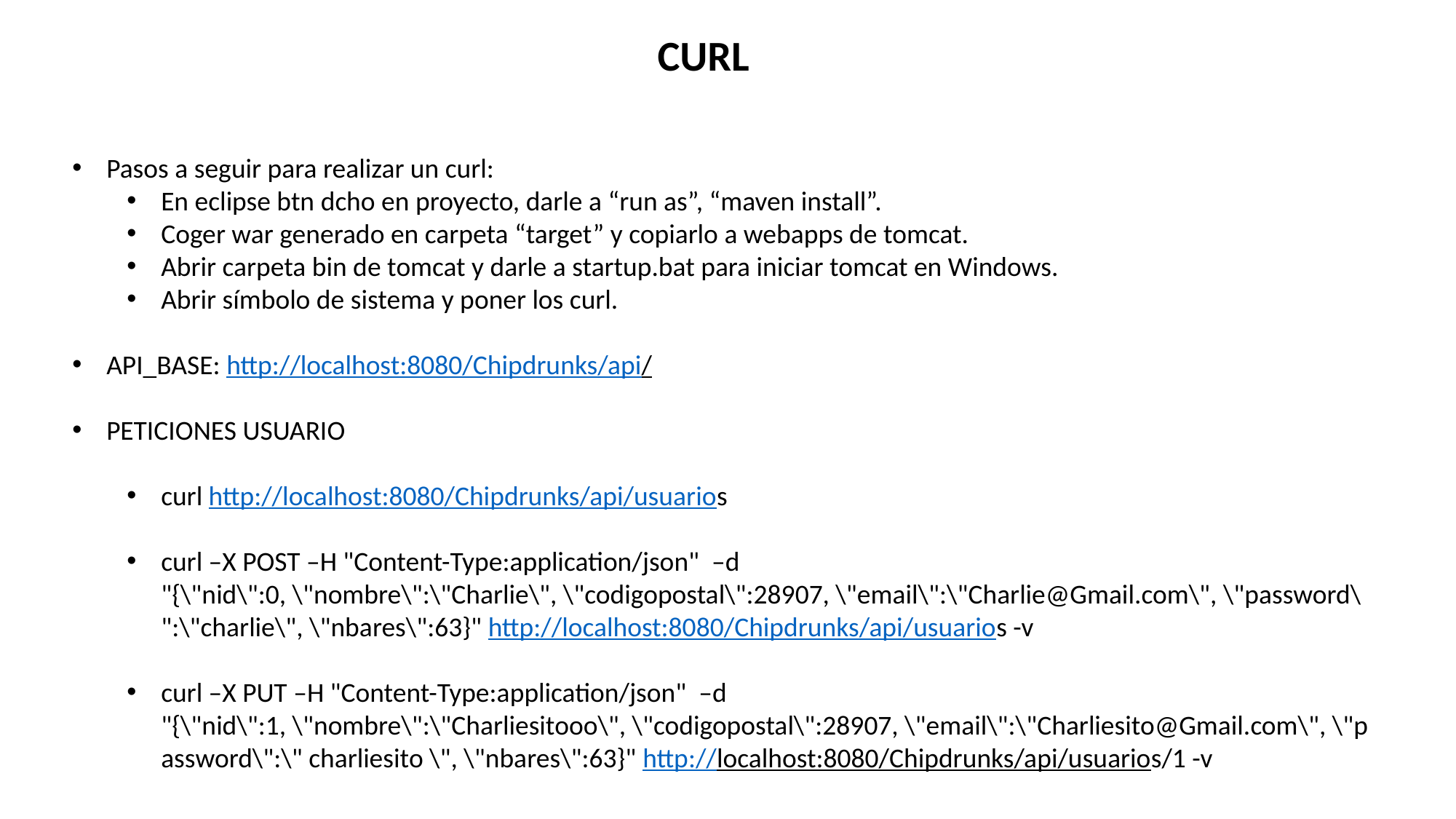

CURL

Pasos a seguir para realizar un curl:
En eclipse btn dcho en proyecto, darle a “run as”, “maven install”.
Coger war generado en carpeta “target” y copiarlo a webapps de tomcat.
Abrir carpeta bin de tomcat y darle a startup.bat para iniciar tomcat en Windows.
Abrir símbolo de sistema y poner los curl.

API_BASE: http://localhost:8080/Chipdrunks/api/

PETICIONES USUARIO

curl http://localhost:8080/Chipdrunks/api/usuarios

curl –X POST –H "Content-Type:application/json"  –d "{\"nid\":0, \"nombre\":\"Charlie\", \"codigopostal\":28907, \"email\":\"Charlie@Gmail.com\", \"password\":\"charlie\", \"nbares\":63}" http://localhost:8080/Chipdrunks/api/usuarios -v

curl –X PUT –H "Content-Type:application/json"  –d "{\"nid\":1, \"nombre\":\"Charliesitooo\", \"codigopostal\":28907, \"email\":\"Charliesito@Gmail.com\", \"password\":\" charliesito \", \"nbares\":63}" http://localhost:8080/Chipdrunks/api/usuarios/1 -v

PETICION CLANES
curl http://localhost:8080/Chipdrunks/api/clanes

curl -X POST  -H "Content-Type:application/json"  -d "{\"cid\":0, \"nombre\":\"Blurp\", \"nbares\":6}" http://localhost:8080/Chipdrunks/api/clanes -v